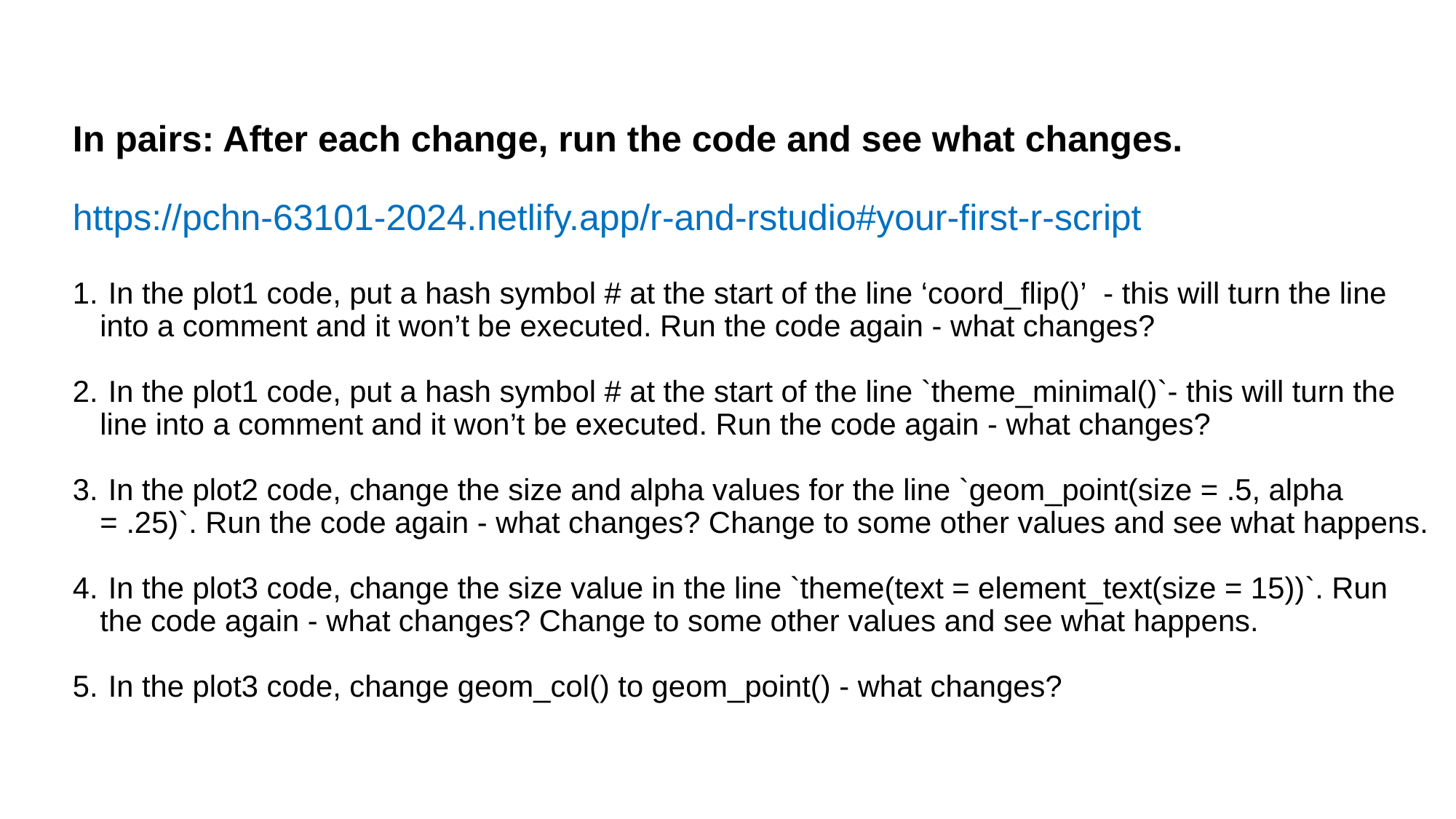

# In pairs: After each change, run the code and see what changes.

https://pchn-63101-2024.netlify.app/r-and-rstudio#your-first-r-script

 In the plot1 code, put a hash symbol # at the start of the line ‘coord_flip()’  - this will turn the line into a comment and it won’t be executed. Run the code again - what changes?

 In the plot1 code, put a hash symbol # at the start of the line `theme_minimal()`- this will turn the line into a comment and it won’t be executed. Run the code again - what changes?

 In the plot2 code, change the size and alpha values for the line `geom_point(size = .5, alpha = .25)`. Run the code again - what changes? Change to some other values and see what happens.

 In the plot3 code, change the size value in the line `theme(text = element_text(size = 15))`. Run the code again - what changes? Change to some other values and see what happens.

 In the plot3 code, change geom_col() to geom_point() - what changes?